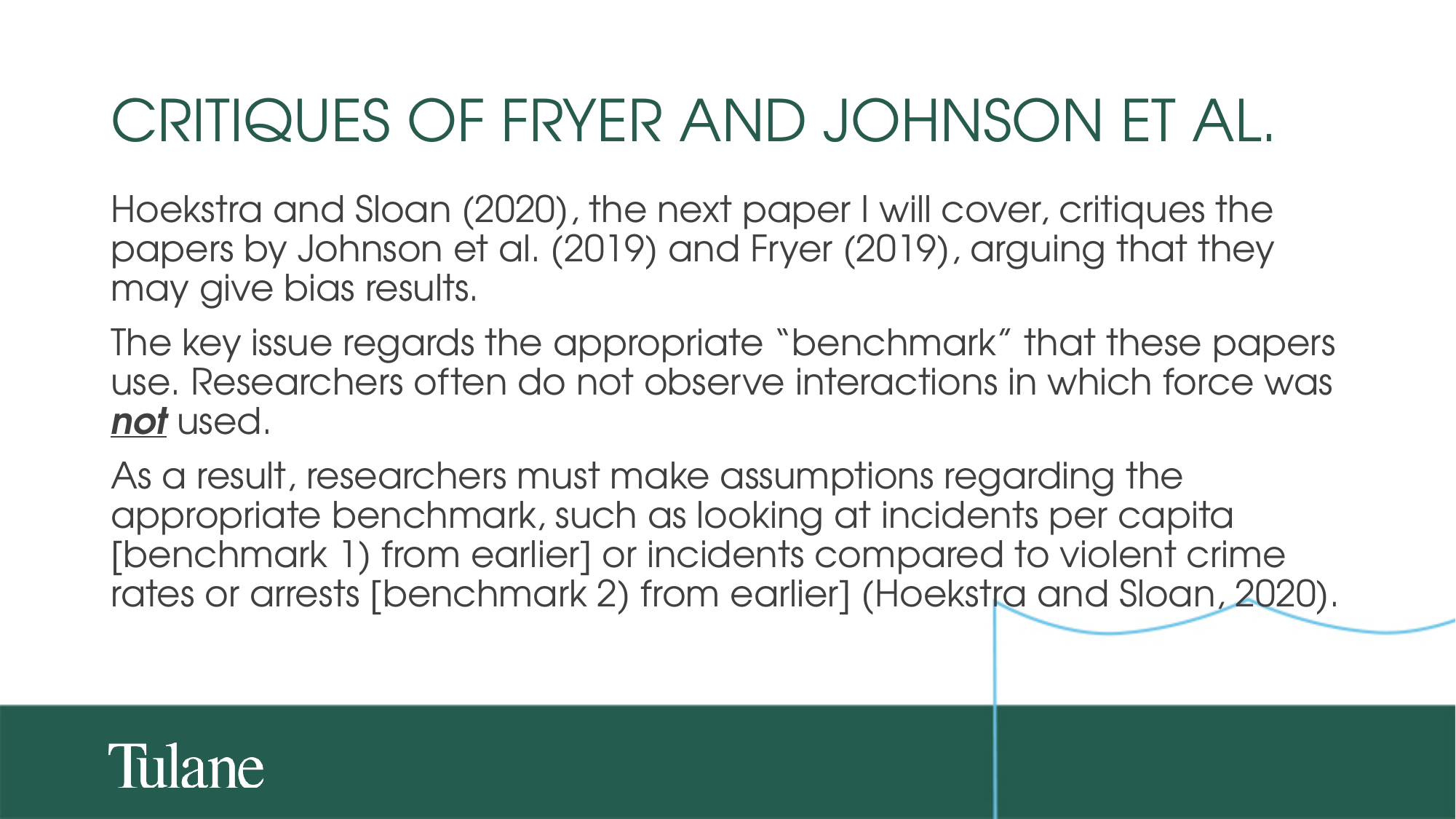

# Critiques of Fryer and Johnson et al.
Hoekstra and Sloan (2020), the next paper I will cover, critiques the papers by Johnson et al. (2019) and Fryer (2019), arguing that they may give bias results.
The key issue regards the appropriate “benchmark” that these papers use. Researchers often do not observe interactions in which force was not used.
As a result, researchers must make assumptions regarding the appropriate benchmark, such as looking at incidents per capita [benchmark 1) from earlier] or incidents compared to violent crime rates or arrests [benchmark 2) from earlier] (Hoekstra and Sloan, 2020).